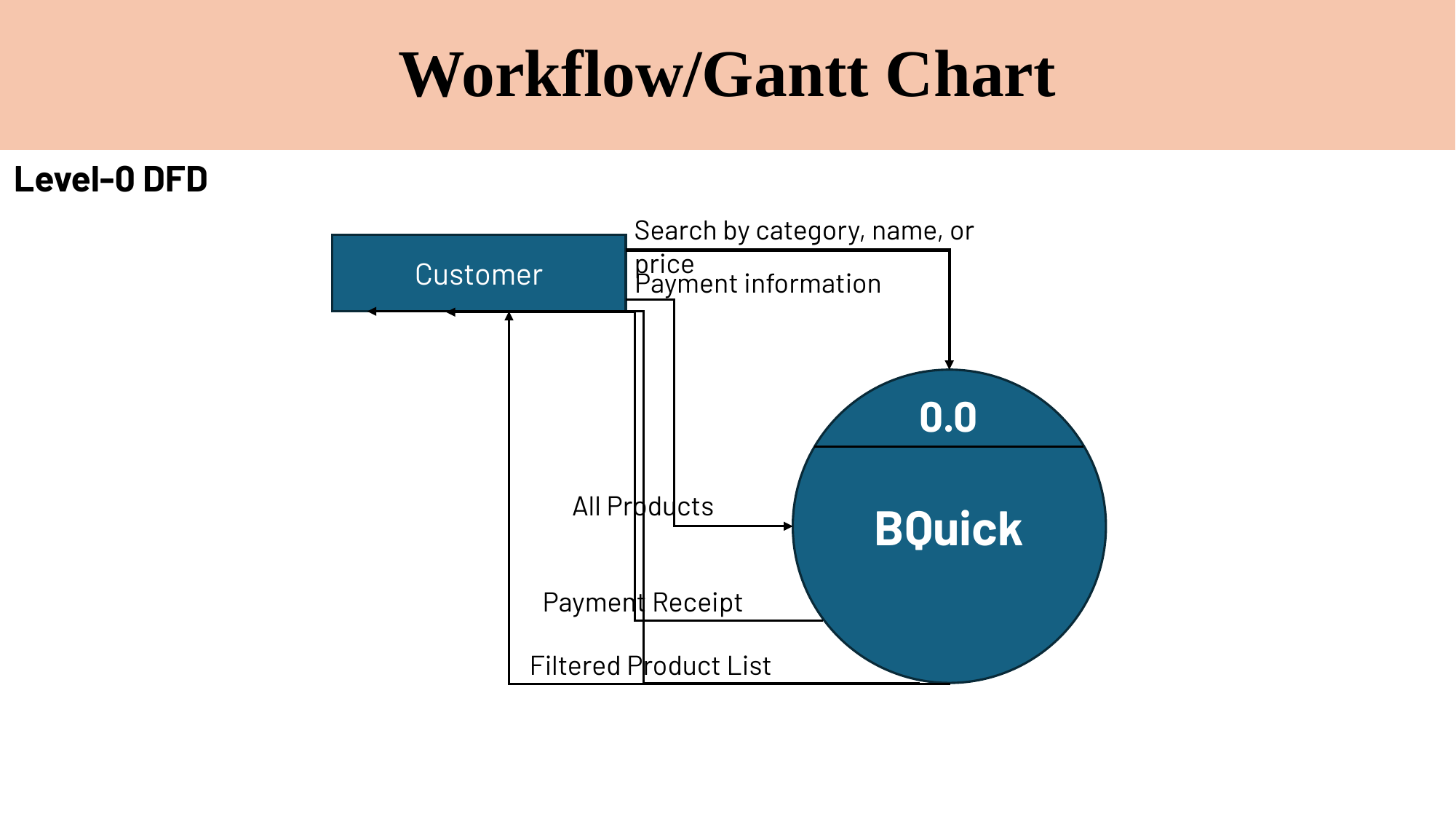

# Workflow/Gantt Chart
Level-0 DFD
Search by category, name, or price
Customer
Payment information
BQuick
0.0
All Products
Payment Receipt
Filtered Product List